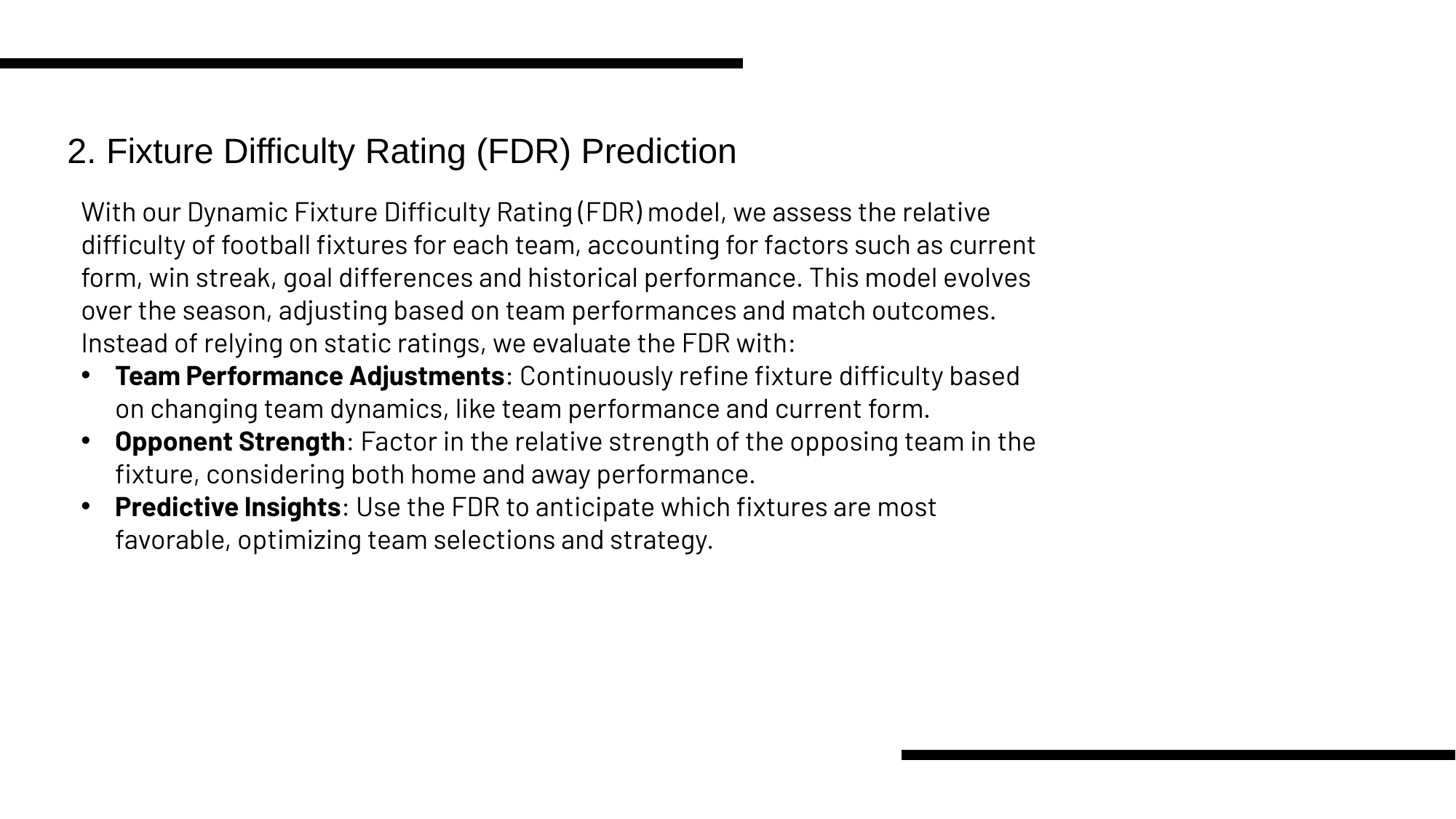

2. Fixture Difficulty Rating (FDR) Prediction
With our Dynamic Fixture Difficulty Rating (FDR) model, we assess the relative difficulty of football fixtures for each team, accounting for factors such as current form, win streak, goal differences and historical performance. This model evolves over the season, adjusting based on team performances and match outcomes.
Instead of relying on static ratings, we evaluate the FDR with:
Team Performance Adjustments: Continuously refine fixture difficulty based on changing team dynamics, like team performance and current form.
Opponent Strength: Factor in the relative strength of the opposing team in the fixture, considering both home and away performance.
Predictive Insights: Use the FDR to anticipate which fixtures are most favorable, optimizing team selections and strategy.